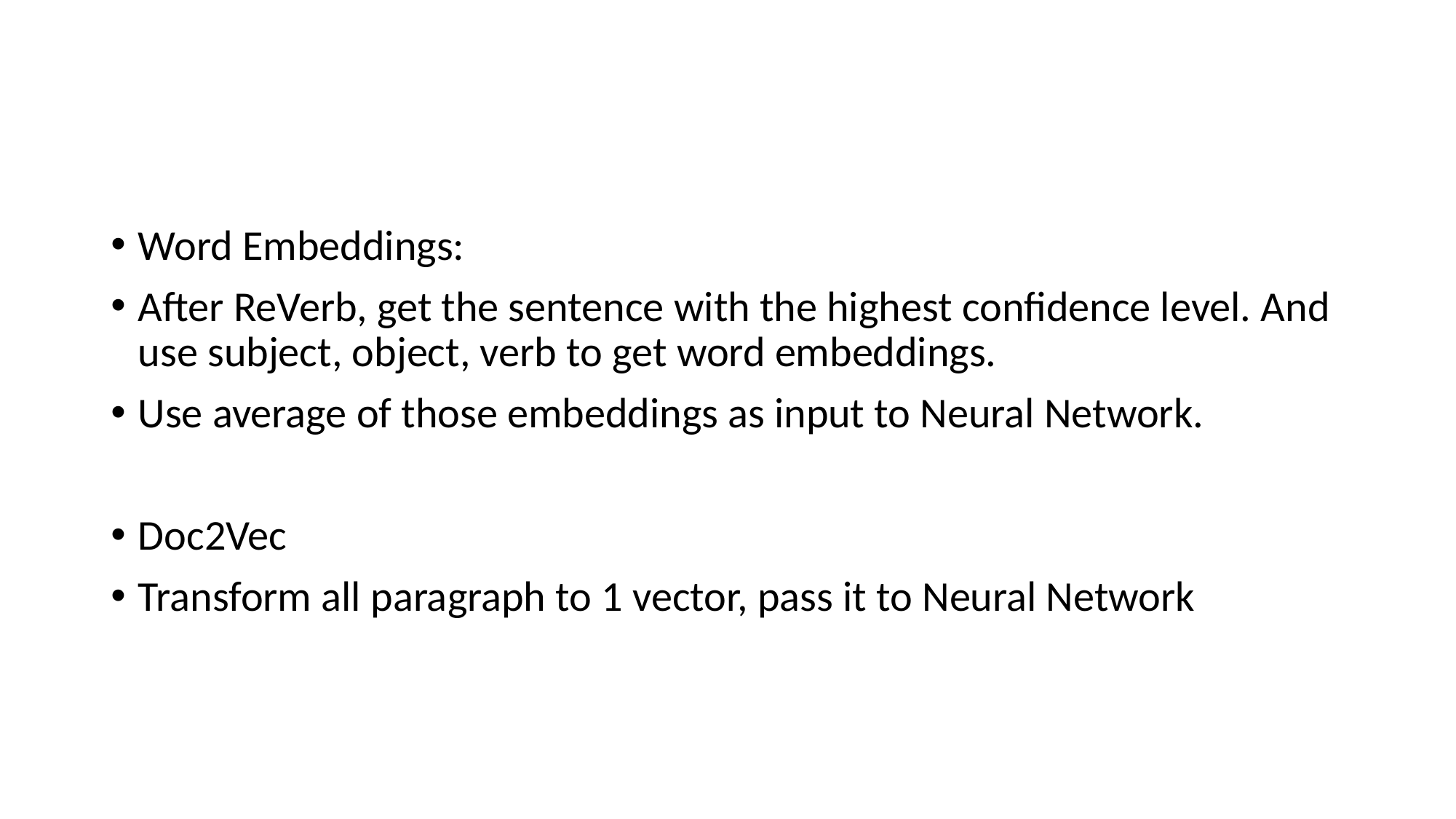

#
Word Embeddings:
After ReVerb, get the sentence with the highest confidence level. And use subject, object, verb to get word embeddings.
Use average of those embeddings as input to Neural Network.

Doc2Vec
Transform all paragraph to 1 vector, pass it to Neural Network